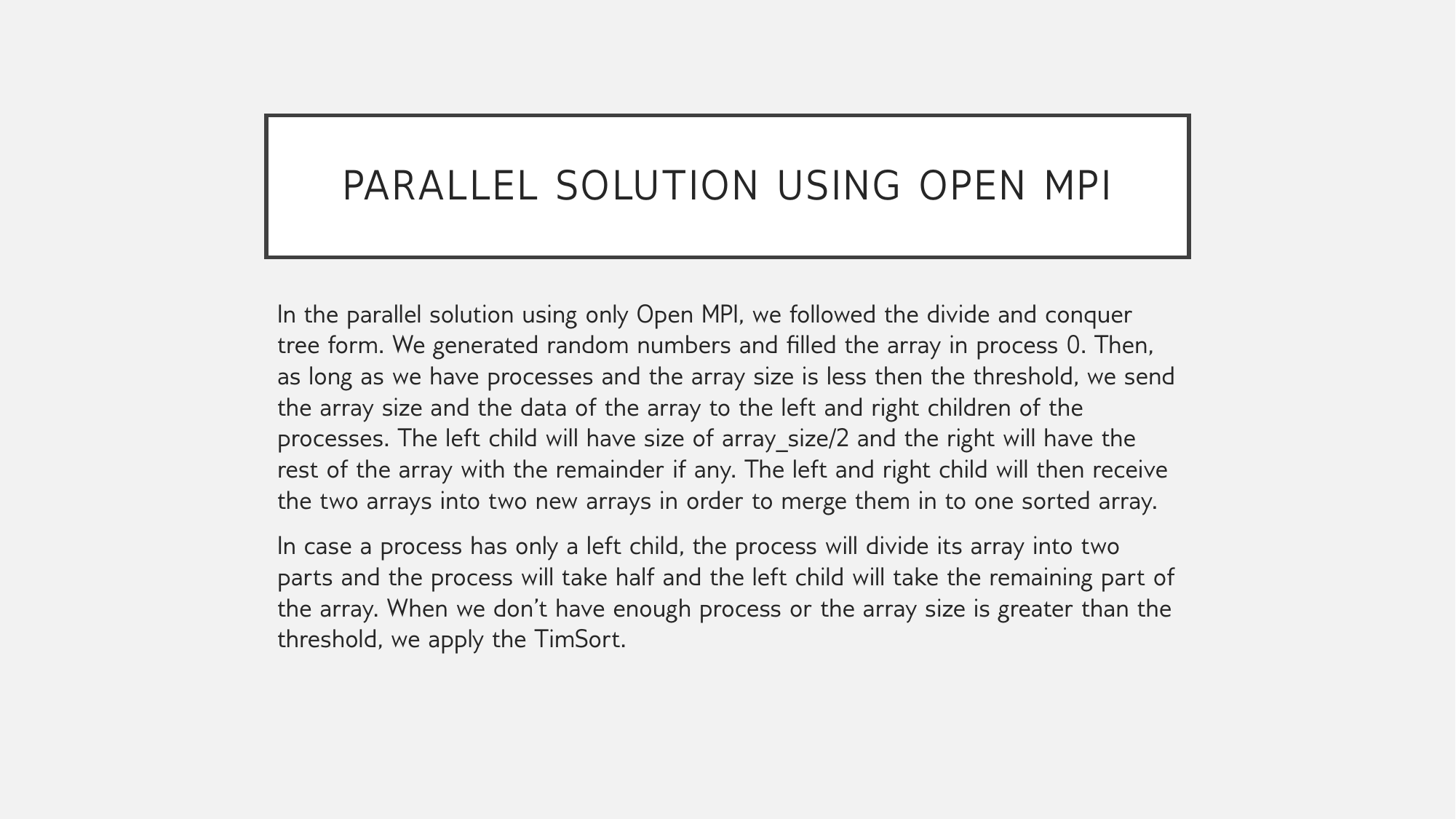

# Parallel solution using Open MPI
In the parallel solution using only Open MPI, we followed the divide and conquer tree form. We generated random numbers and filled the array in process 0. Then, as long as we have processes and the array size is less then the threshold, we send the array size and the data of the array to the left and right children of the processes. The left child will have size of array_size/2 and the right will have the rest of the array with the remainder if any. The left and right child will then receive the two arrays into two new arrays in order to merge them in to one sorted array.
In case a process has only a left child, the process will divide its array into two parts and the process will take half and the left child will take the remaining part of the array. When we don’t have enough process or the array size is greater than the threshold, we apply the TimSort.